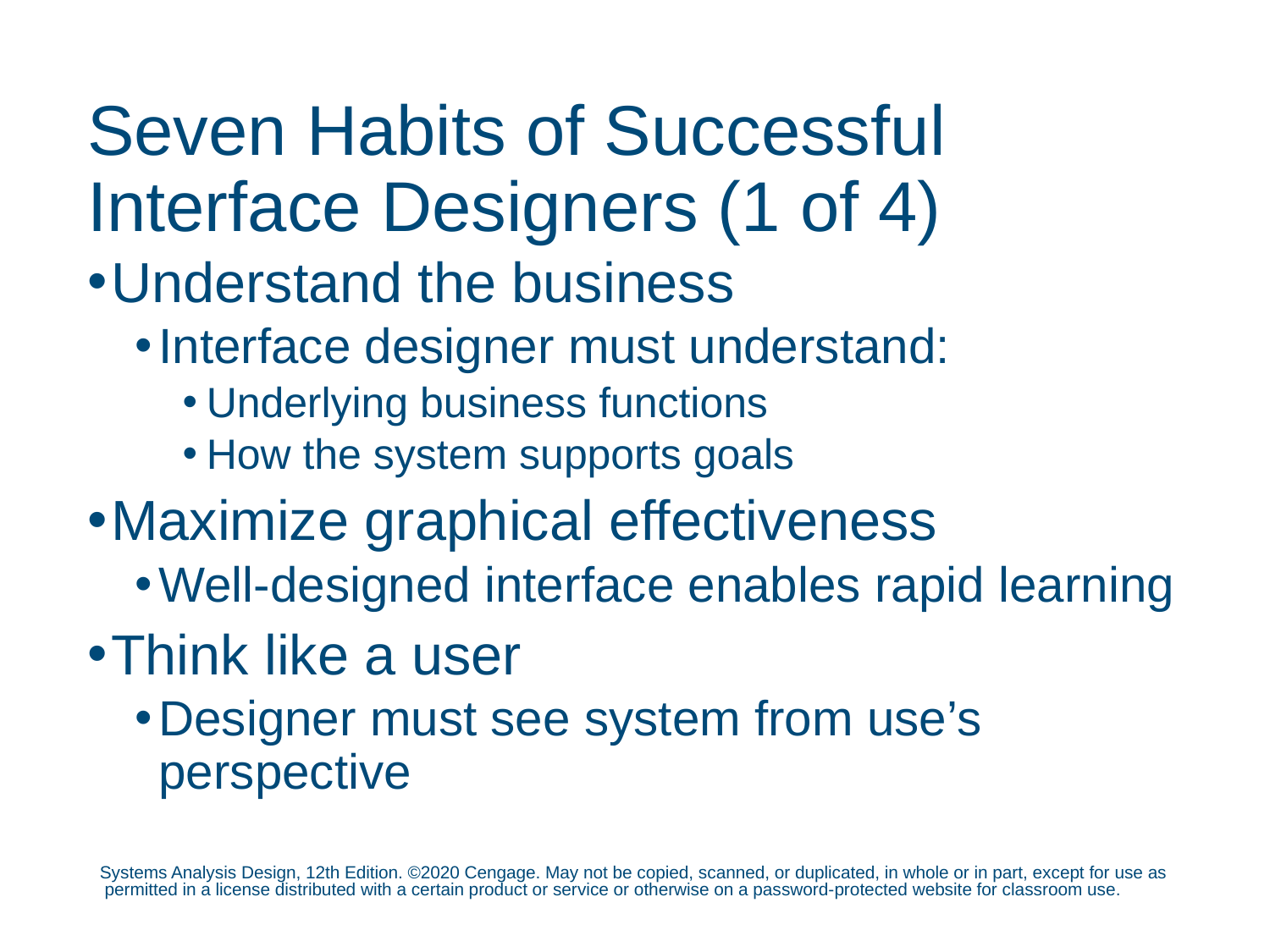

# Seven Habits of Successful Interface Designers (1 of 4)
Understand the business
Interface designer must understand:
Underlying business functions
How the system supports goals
Maximize graphical effectiveness
Well-designed interface enables rapid learning
Think like a user
Designer must see system from use’s perspective

Systems Analysis Design, 12th Edition. ©2020 Cengage. May not be copied, scanned, or duplicated, in whole or in part, except for use as permitted in a license distributed with a certain product or service or otherwise on a password-protected website for classroom use.